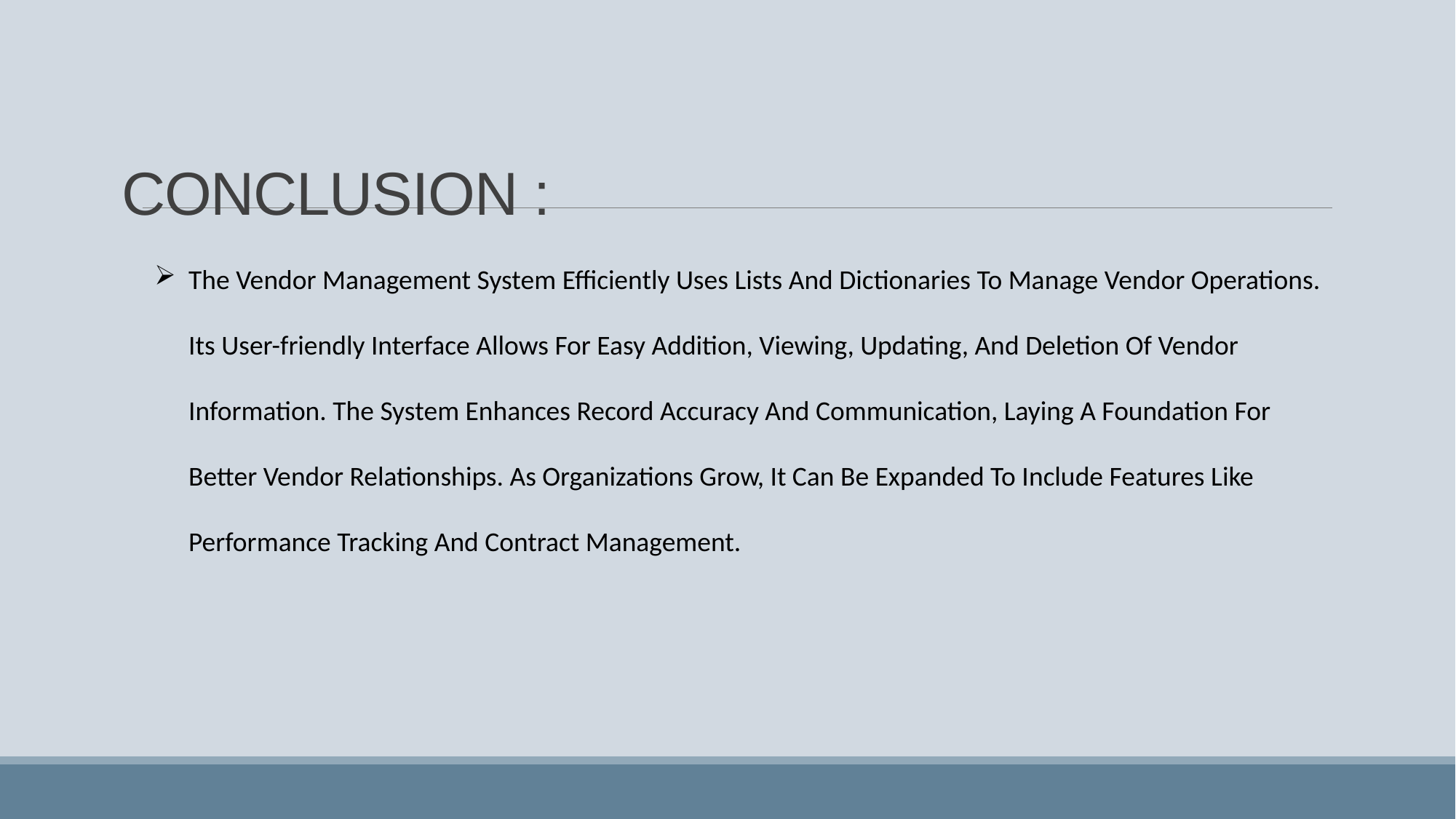

# CONCLUSION :
The Vendor Management System Efficiently Uses Lists And Dictionaries To Manage Vendor Operations. Its User-friendly Interface Allows For Easy Addition, Viewing, Updating, And Deletion Of Vendor Information. The System Enhances Record Accuracy And Communication, Laying A Foundation For Better Vendor Relationships. As Organizations Grow, It Can Be Expanded To Include Features Like Performance Tracking And Contract Management.